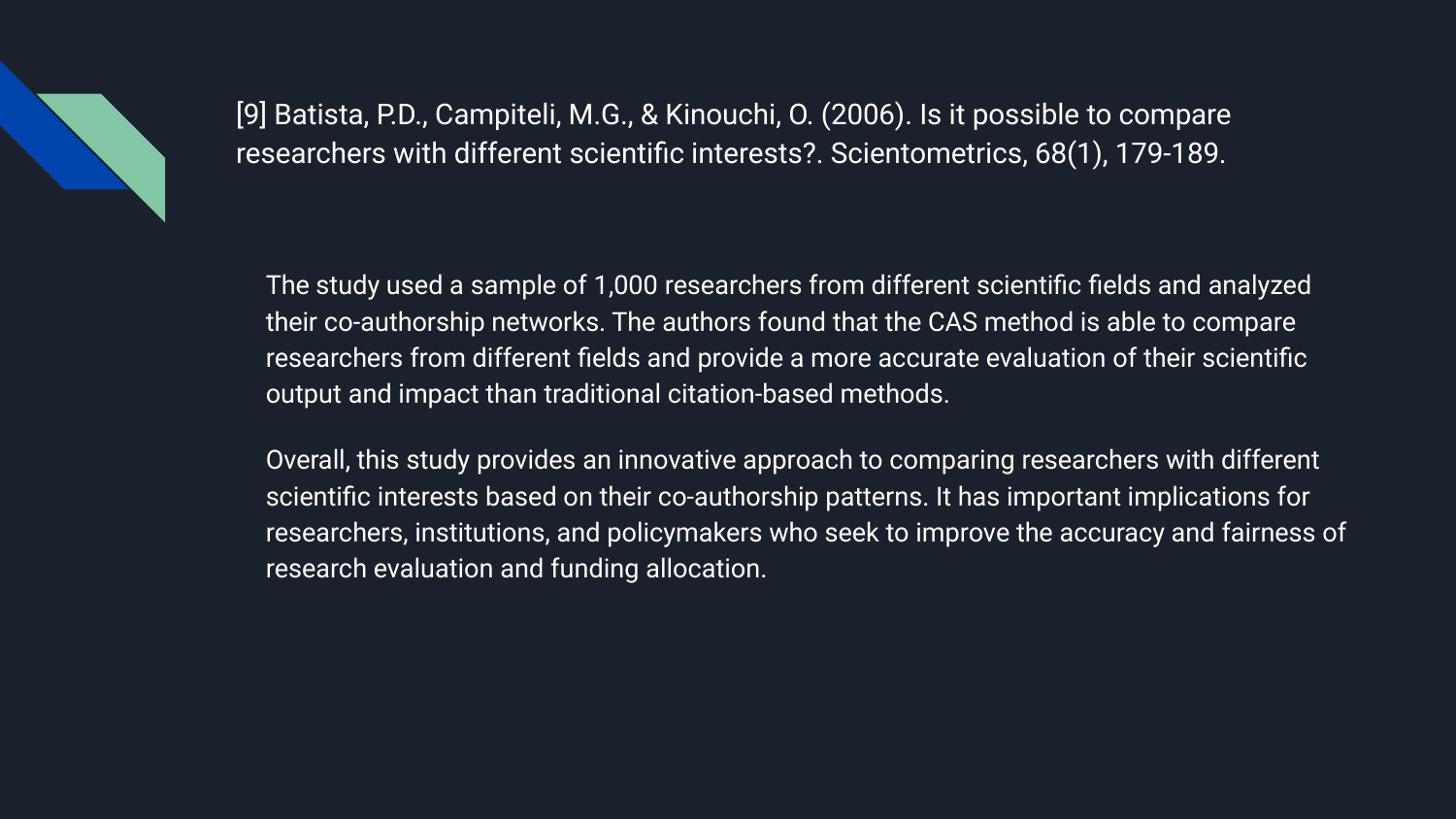

# [9] Batista, P.D., Campiteli, M.G., & Kinouchi, O. (2006). Is it possible to compare researchers with different scientific interests?. Scientometrics, 68(1), 179-189.

The study used a sample of 1,000 researchers from different scientific fields and analyzed their co-authorship networks. The authors found that the CAS method is able to compare researchers from different fields and provide a more accurate evaluation of their scientific output and impact than traditional citation-based methods.
Overall, this study provides an innovative approach to comparing researchers with different scientific interests based on their co-authorship patterns. It has important implications for researchers, institutions, and policymakers who seek to improve the accuracy and fairness of research evaluation and funding allocation.